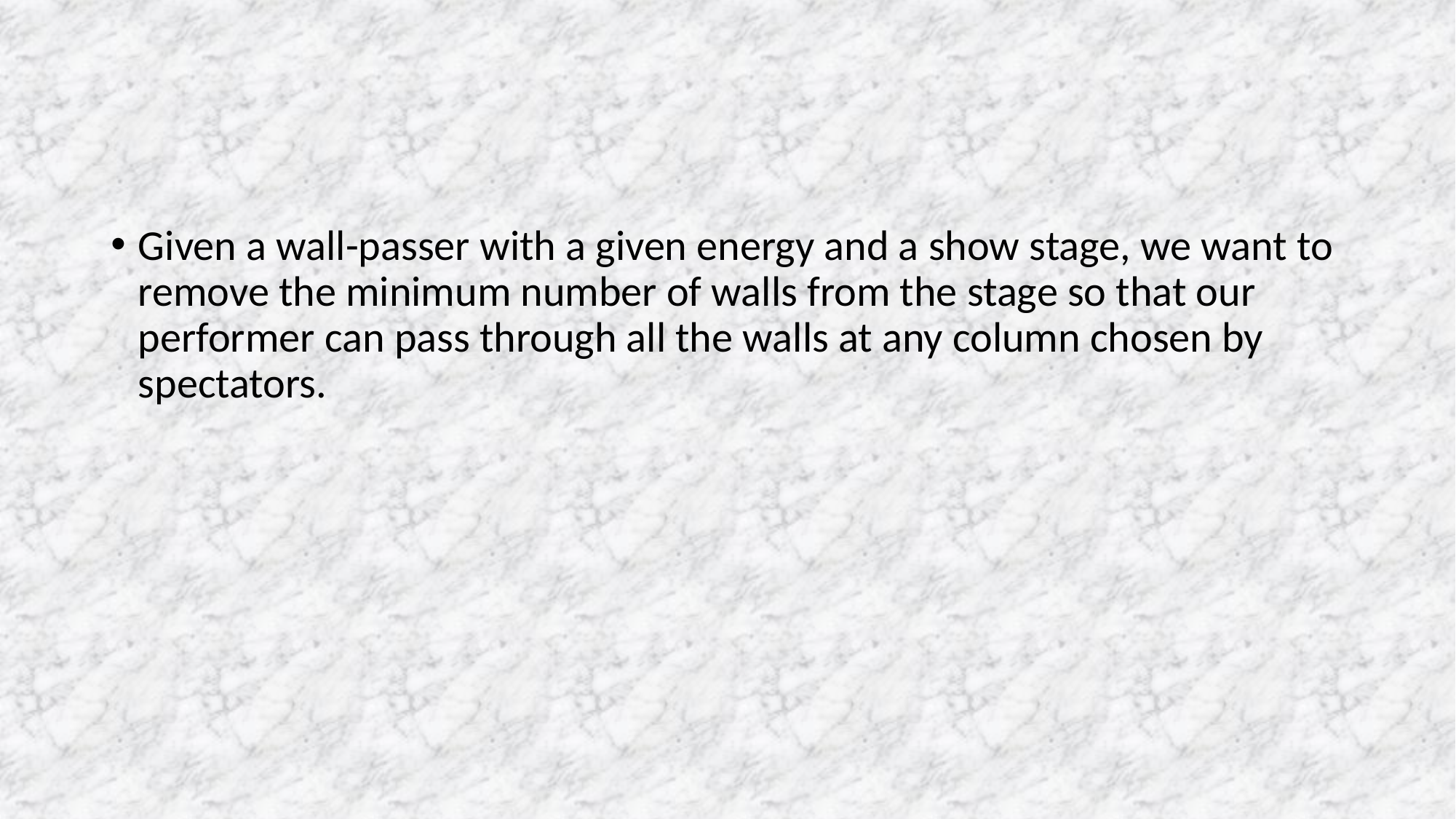

#
Given a wall-passer with a given energy and a show stage, we want to remove the minimum number of walls from the stage so that our performer can pass through all the walls at any column chosen by spectators.